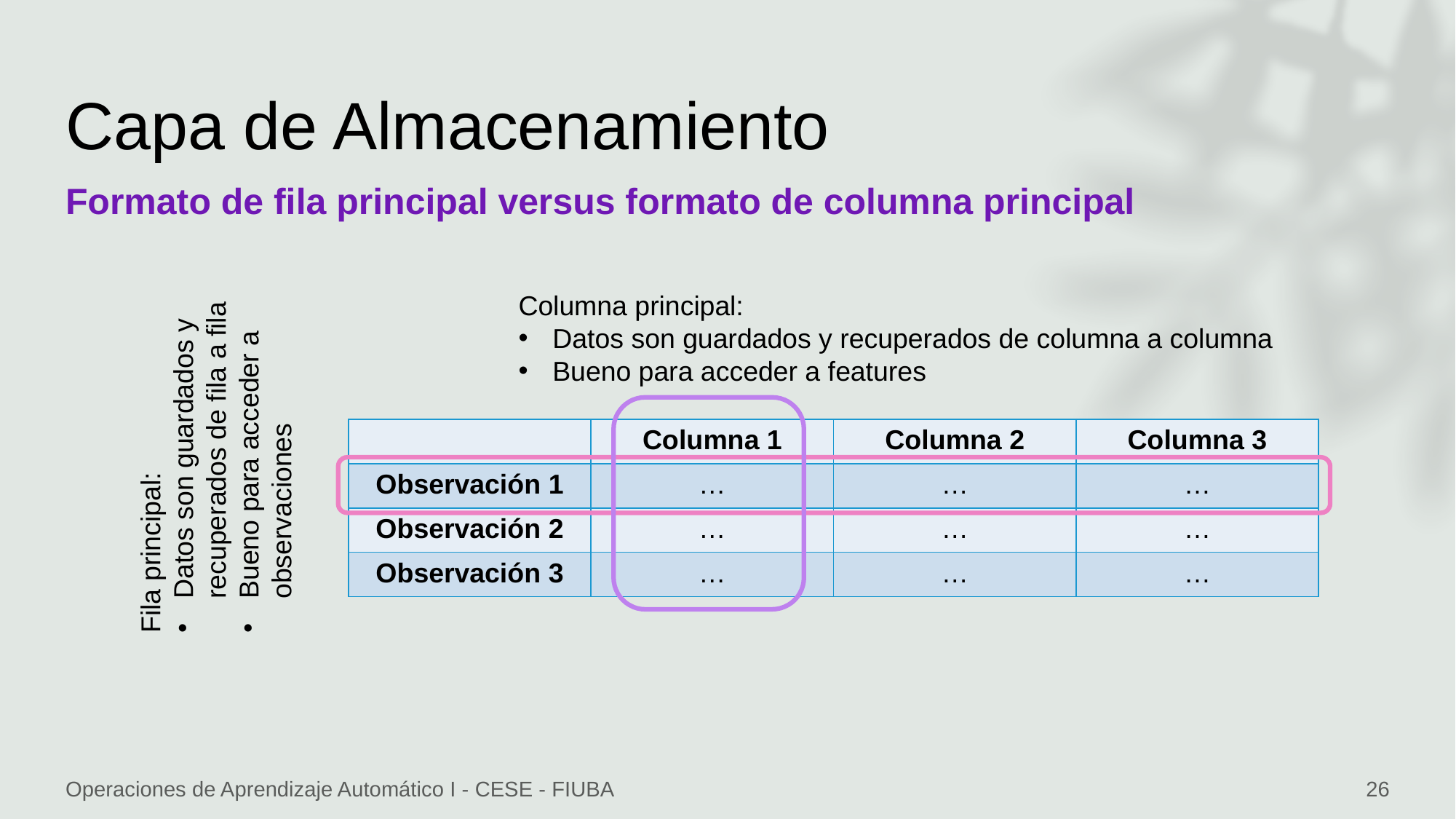

# Capa de Almacenamiento
Formato de fila principal versus formato de columna principal
Columna principal:
Datos son guardados y recuperados de columna a columna
Bueno para acceder a features
Fila principal:
Datos son guardados y recuperados de fila a fila
Bueno para acceder a observaciones

|  | Columna 1 | Columna 2 | Columna 3 |
| --- | --- | --- | --- |
| Observación 1 | … | … | … |
| Observación 2 | … | … | … |
| Observación 3 | … | … | … |

Operaciones de Aprendizaje Automático I - CESE - FIUBA
26